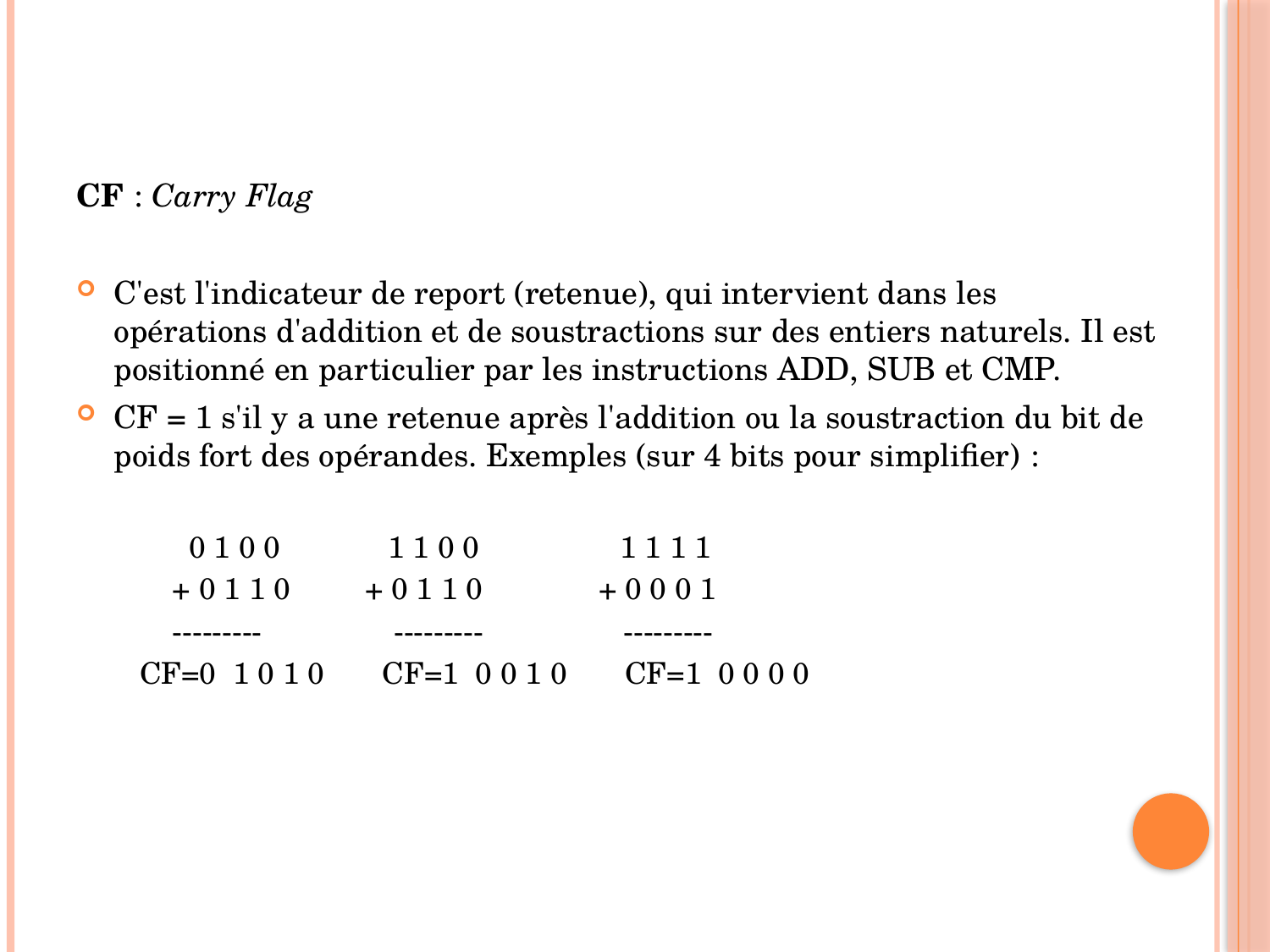

#
CF : Carry Flag

C'est l'indicateur de report (retenue), qui intervient dans les opérations d'addition et de soustractions sur des entiers naturels. Il est positionné en particulier par les instructions ADD, SUB et CMP.
CF = 1 s'il y a une retenue après l'addition ou la soustraction du bit de poids fort des opérandes. Exemples (sur 4 bits pour simplifier) :

      0 1 0 0             1 1 0 0                 1 1 1 1
    + 0 1 1 0         + 0 1 1 0              + 0 0 0 1
    ---------                ---------                 ---------
CF=0  1 0 1 0       CF=1  0 0 1 0       CF=1  0 0 0 0